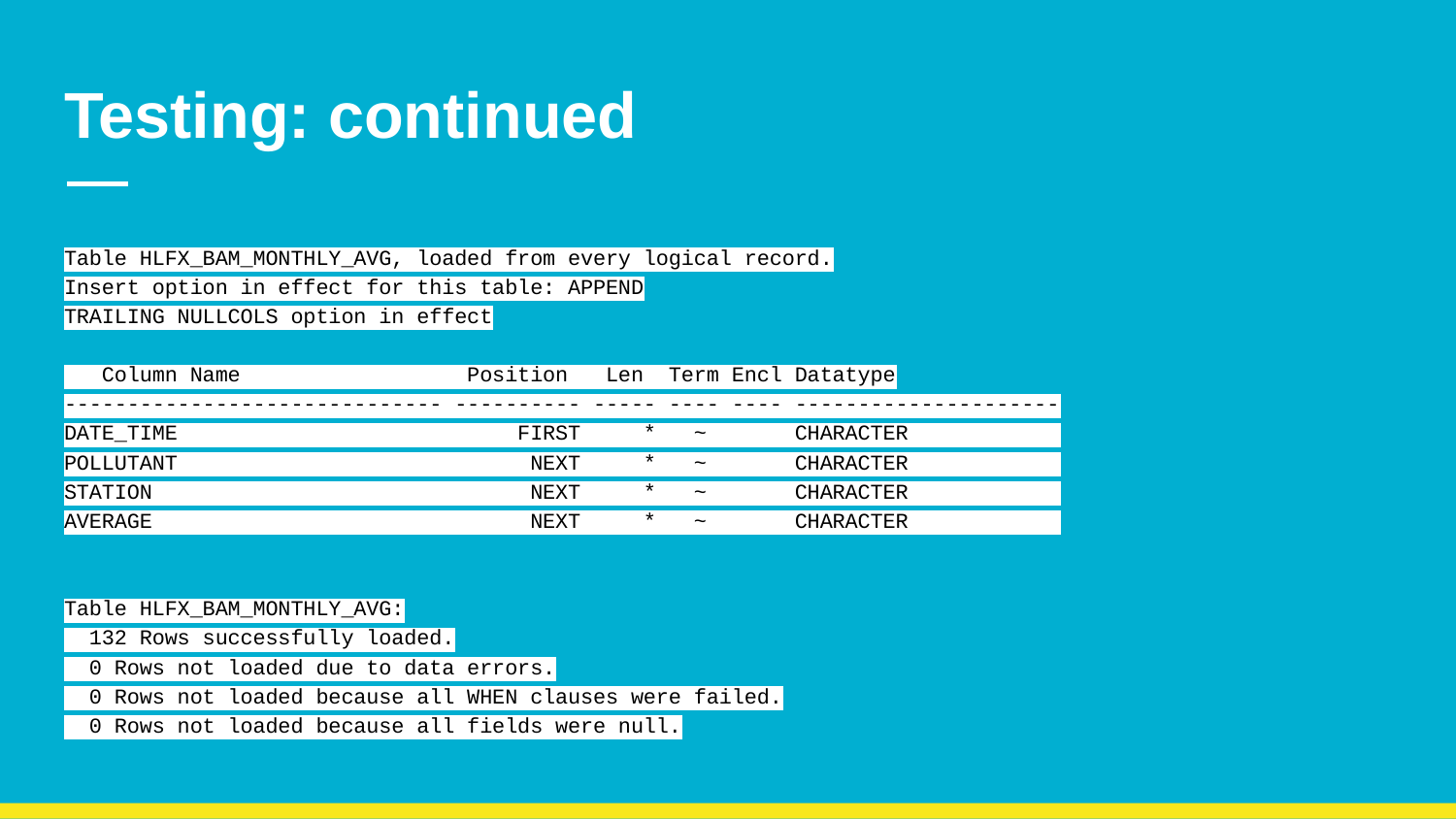

# Testing: continued
Table HLFX_BAM_MONTHLY_AVG, loaded from every logical record.
Insert option in effect for this table: APPEND
TRAILING NULLCOLS option in effect
   Column Name                  Position   Len  Term Encl Datatype
------------------------------ ---------- ----- ---- ---- ---------------------
DATE_TIME                           FIRST     *   ~       CHARACTER
POLLUTANT                            NEXT     *   ~       CHARACTER
STATION                              NEXT     *   ~       CHARACTER
AVERAGE                              NEXT     *   ~       CHARACTER
Table HLFX_BAM_MONTHLY_AVG:
  132 Rows successfully loaded.
  0 Rows not loaded due to data errors.
  0 Rows not loaded because all WHEN clauses were failed.
  0 Rows not loaded because all fields were null.